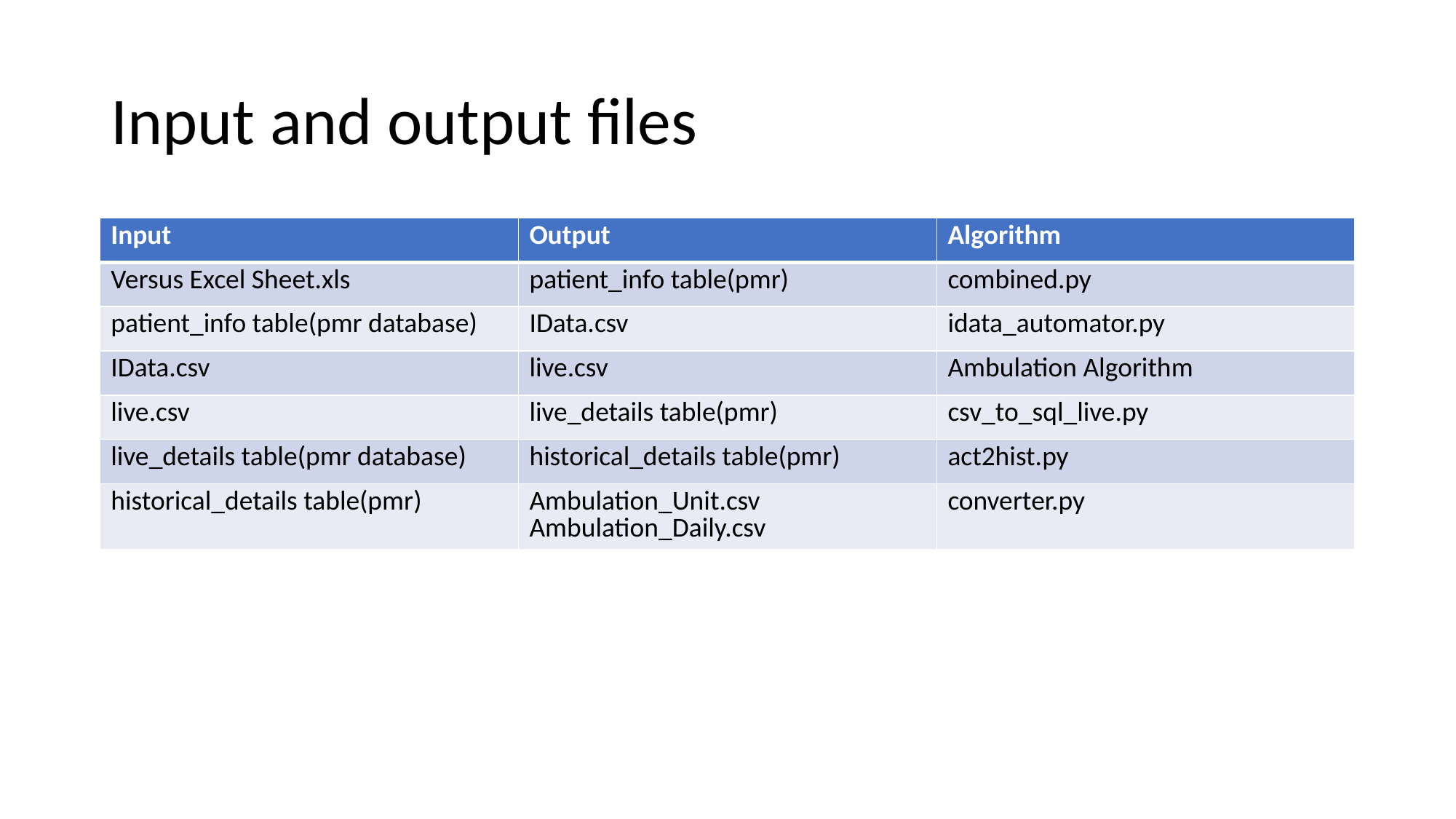

# Input and output files
| Input | Output | Algorithm |
| --- | --- | --- |
| Versus Excel Sheet.xls | patient\_info table(pmr) | combined.py |
| patient\_info table(pmr database) | IData.csv | idata\_automator.py |
| IData.csv | live.csv | Ambulation Algorithm |
| live.csv | live\_details table(pmr) | csv\_to\_sql\_live.py |
| live\_details table(pmr database) | historical\_details table(pmr) | act2hist.py |
| historical\_details table(pmr) | Ambulation\_Unit.csv Ambulation\_Daily.csv | converter.py |